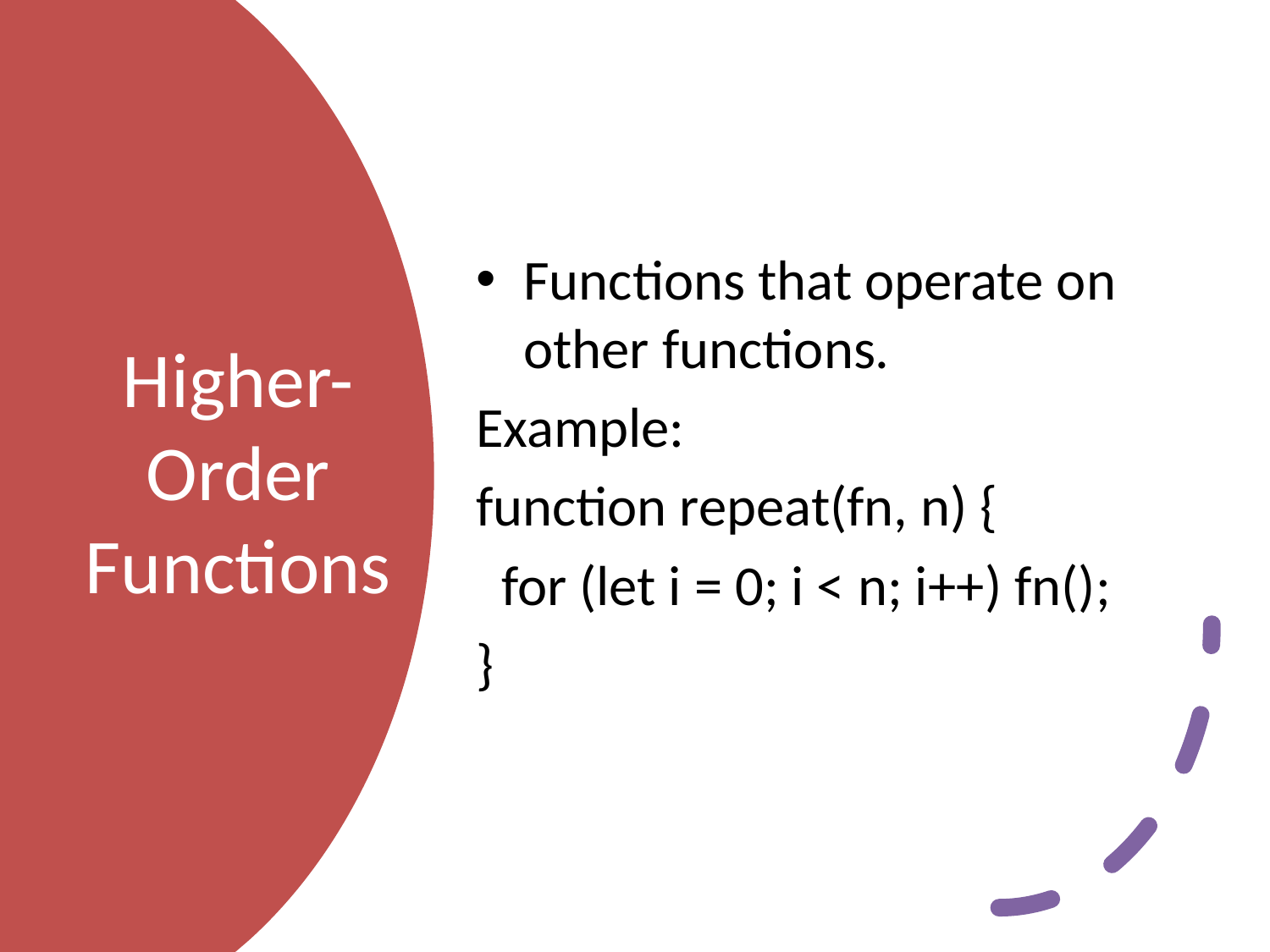

Functions that operate on other functions.
Example:
function repeat(fn, n) {
  for (let i = 0; i < n; i++) fn();
}
# Higher-Order Functions